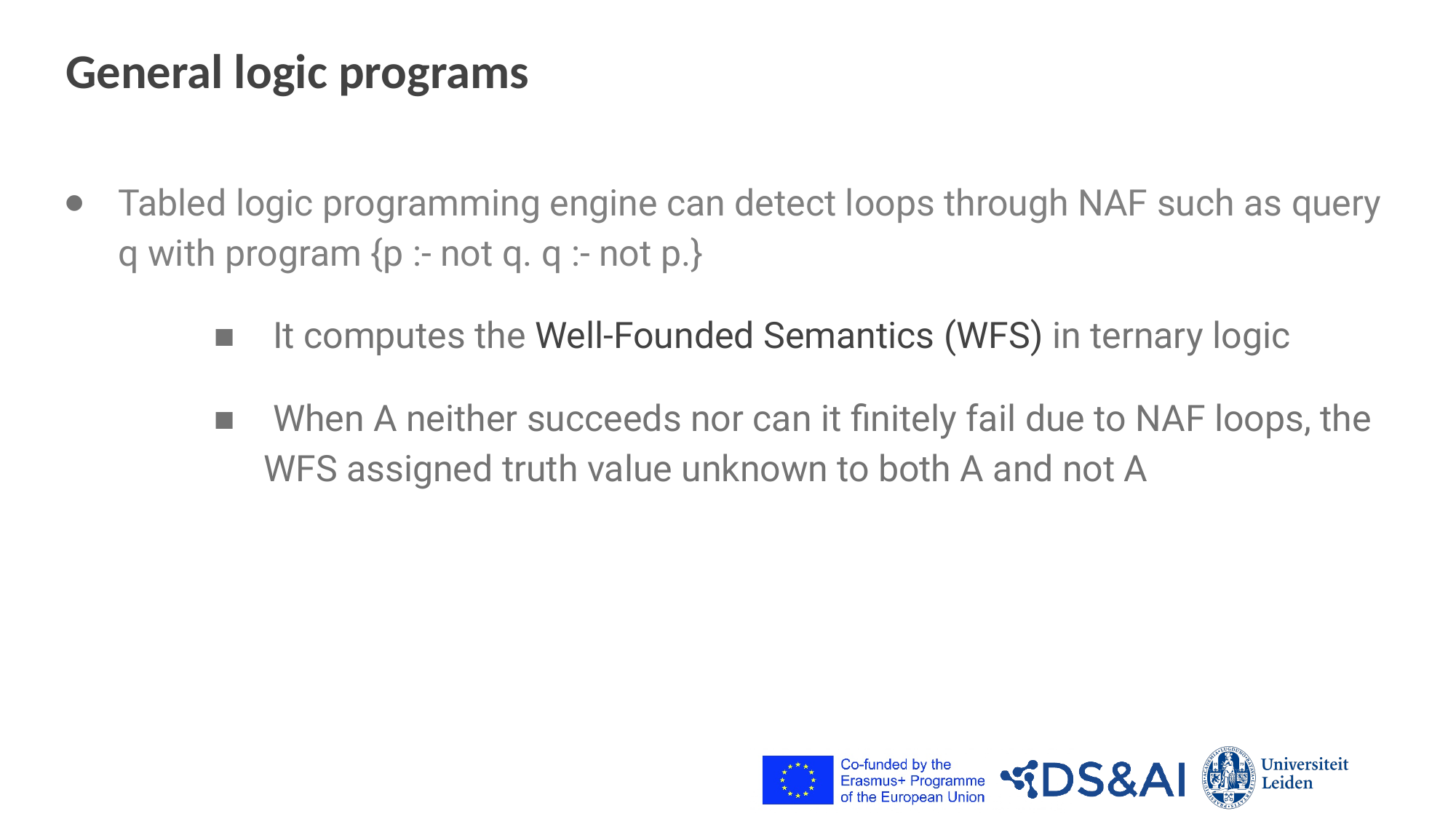

# General logic programs
Tabled logic programming engine can detect loops through NAF such as query q with program {p :- not q. q :- not p.}
 It computes the Well-Founded Semantics (WFS) in ternary logic
 When A neither succeeds nor can it finitely fail due to NAF loops, the WFS assigned truth value unknown to both A and not A